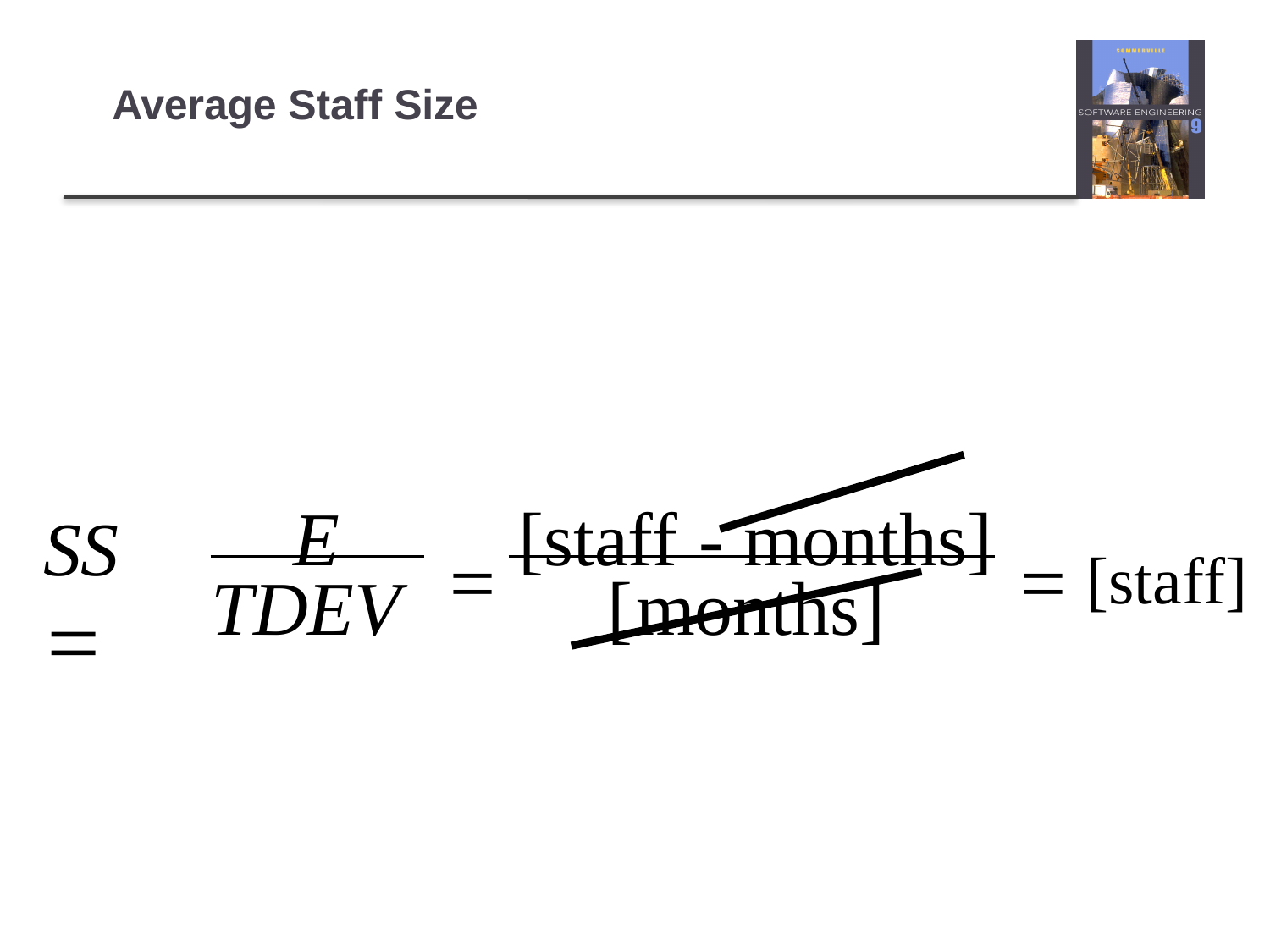

# Average Staff Size
E	= [staff	- months]	= [staff]

SS =

TDEV
[months]